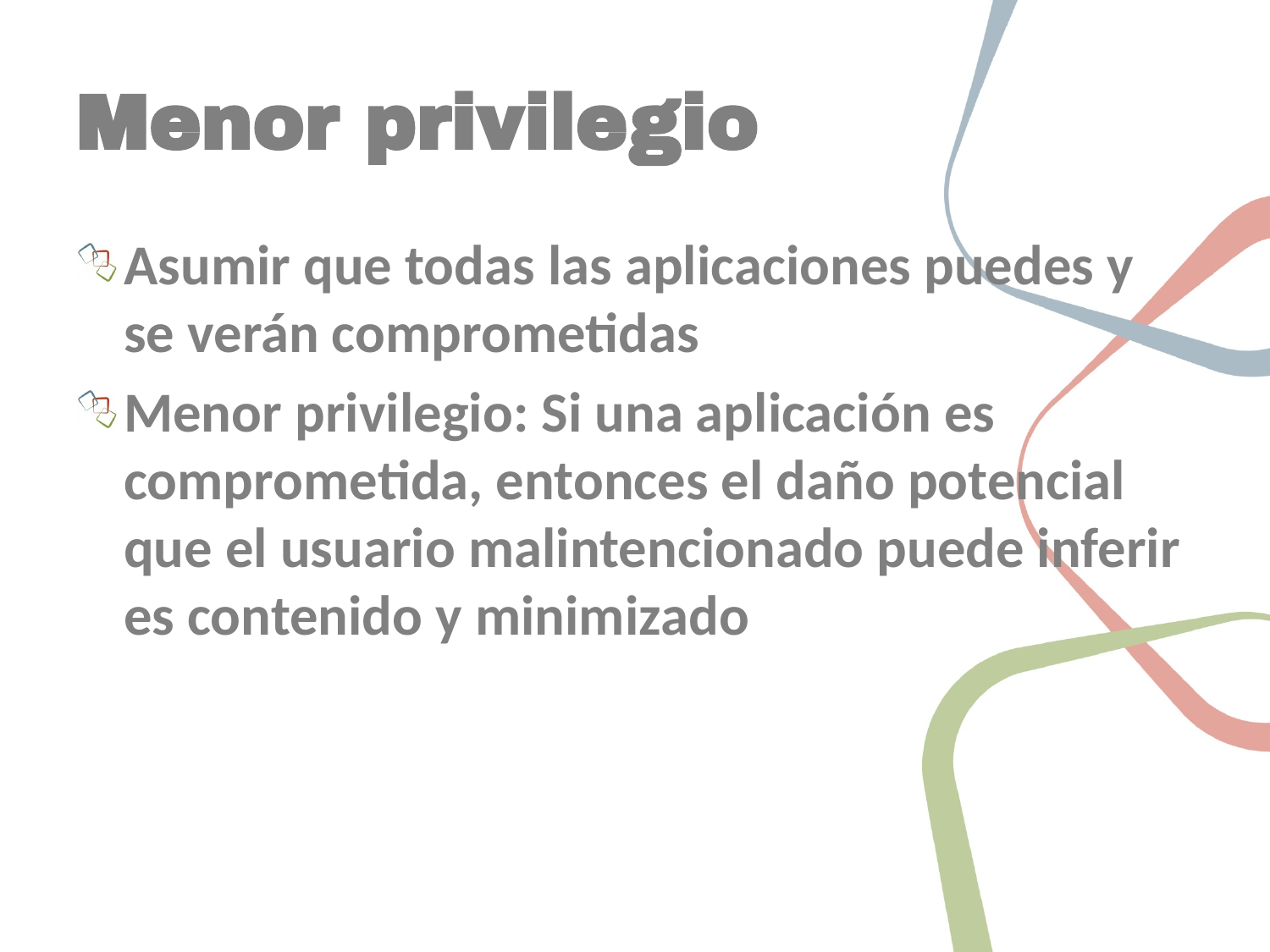

# Menor privilegio
Asumir que todas las aplicaciones puedes y se verán comprometidas
Menor privilegio: Si una aplicación es comprometida, entonces el daño potencial que el usuario malintencionado puede inferir es contenido y minimizado